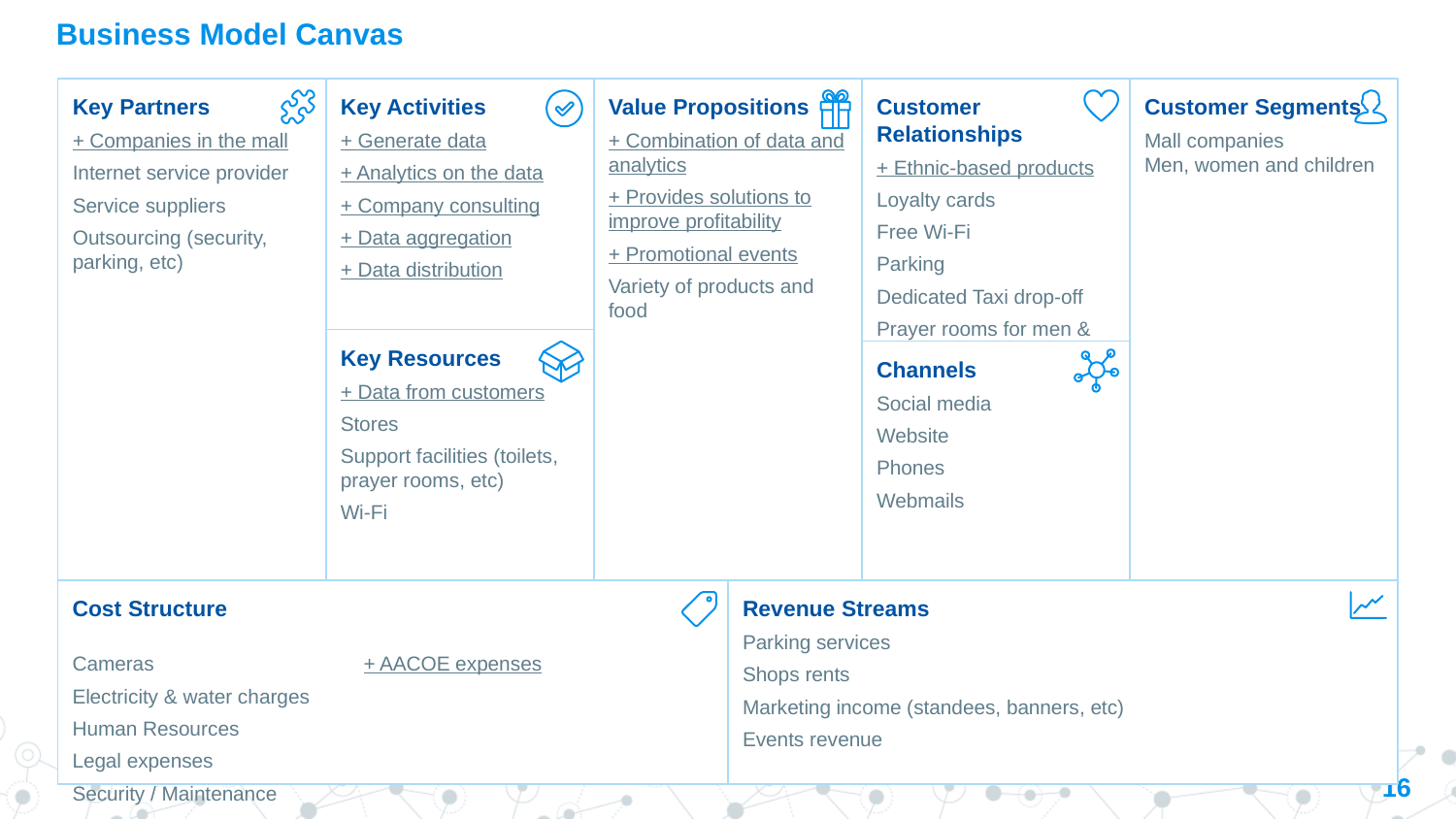

# Business Model Canvas
Key Partners
+ Companies in the mall
Internet service provider
Service suppliers
Outsourcing (security, parking, etc)
Key Activities
+ Generate data
+ Analytics on the data
+ Company consulting
+ Data aggregation
+ Data distribution
Value Propositions
+ Combination of data and analytics
+ Provides solutions to improve profitability
+ Promotional events
Variety of products and food

Customer Relationships
+ Ethnic-based products
Loyalty cards
Free Wi-Fi
Parking
Dedicated Taxi drop-off
Prayer rooms for men & women
Gift Cards

Customer Segments
Mall companies
Men, women and children

Key Resources
+ Data from customers
Stores
Support facilities (toilets, prayer rooms, etc)
Wi-Fi

Channels
Social media
Website
Phones
Webmails

Cost Structure
Cameras		+ AACOE expenses
Electricity & water charges
Human Resources
Legal expenses
Security / Maintenance

Revenue Streams
Parking services
Shops rents
Marketing income (standees, banners, etc)
Events revenue

16